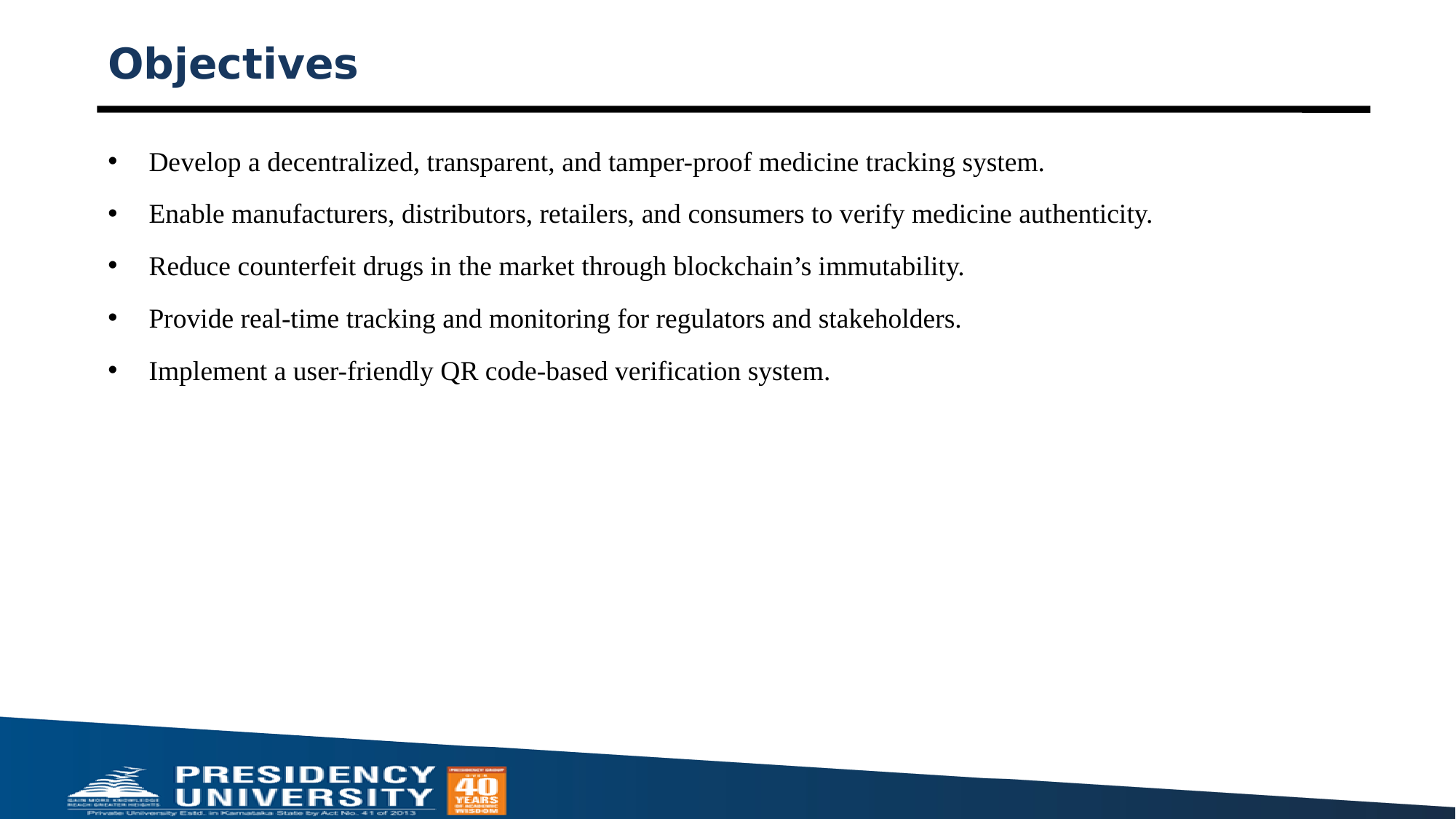

# Objectives
Develop a decentralized, transparent, and tamper-proof medicine tracking system.
Enable manufacturers, distributors, retailers, and consumers to verify medicine authenticity.
Reduce counterfeit drugs in the market through blockchain’s immutability.
Provide real-time tracking and monitoring for regulators and stakeholders.
Implement a user-friendly QR code-based verification system.